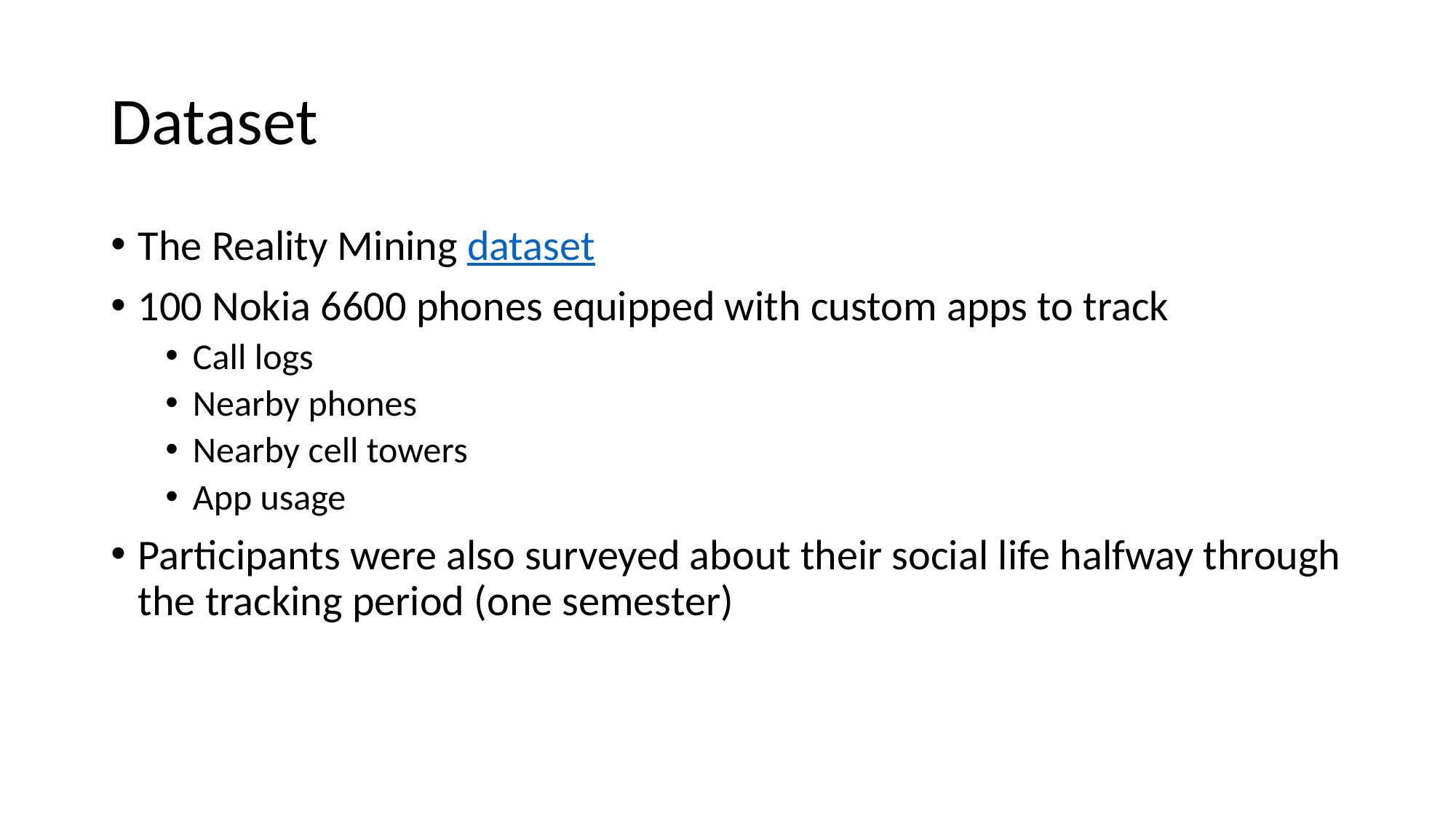

# Dataset
The Reality Mining dataset
100 Nokia 6600 phones equipped with custom apps to track
Call logs
Nearby phones
Nearby cell towers
App usage
Participants were also surveyed about their social life halfway through the tracking period (one semester)